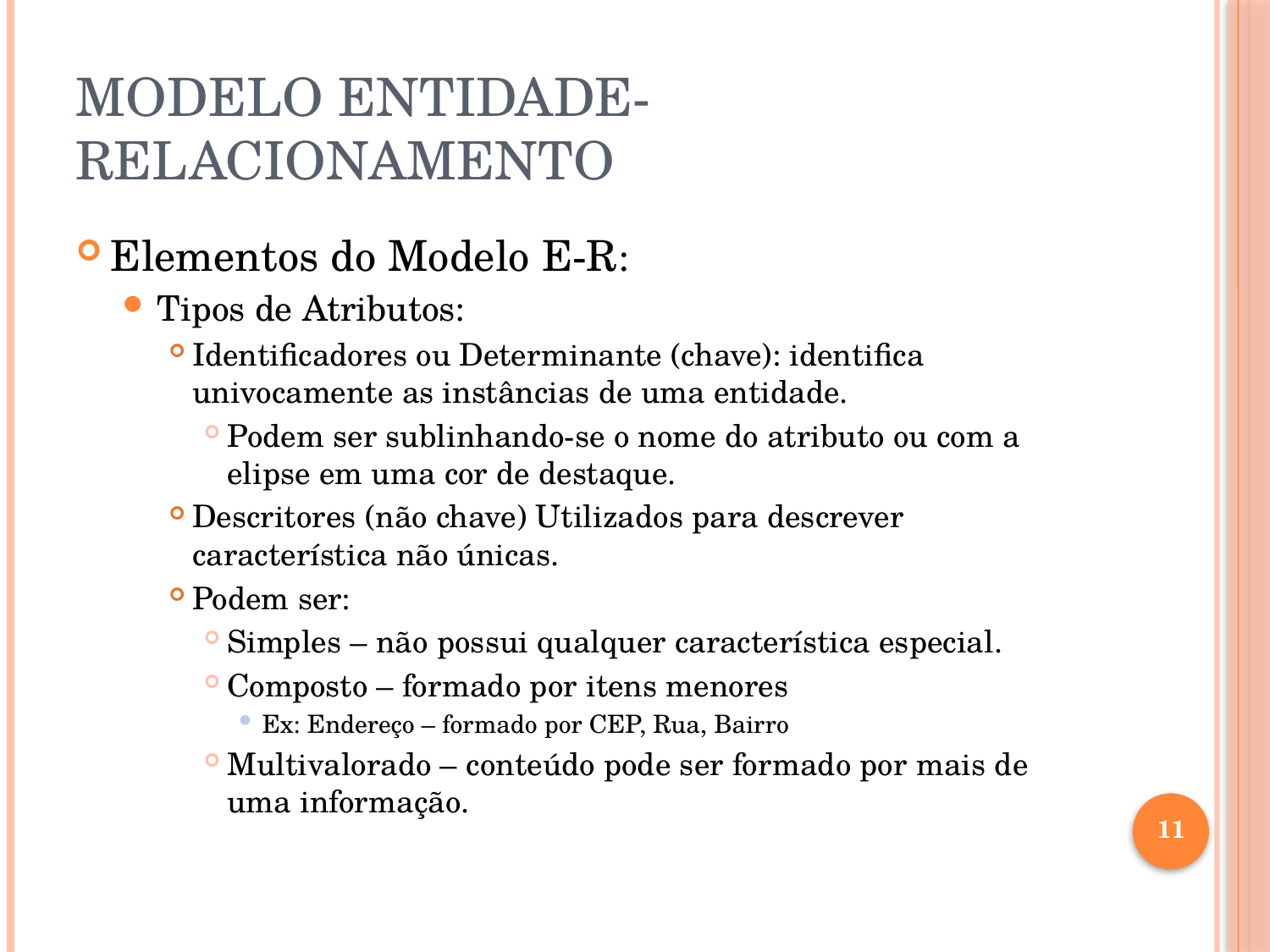

# Modelo Entidade-Relacionamento
Elementos do Modelo E-R:
Tipos de Atributos:
Identificadores ou Determinante (chave): identifica univocamente as instâncias de uma entidade.
Podem ser sublinhando-se o nome do atributo ou com a elipse em uma cor de destaque.
Descritores (não chave) Utilizados para descrever característica não únicas.
Podem ser:
Simples – não possui qualquer característica especial.
Composto – formado por itens menores
Ex: Endereço – formado por CEP, Rua, Bairro
Multivalorado – conteúdo pode ser formado por mais de uma informação.

11